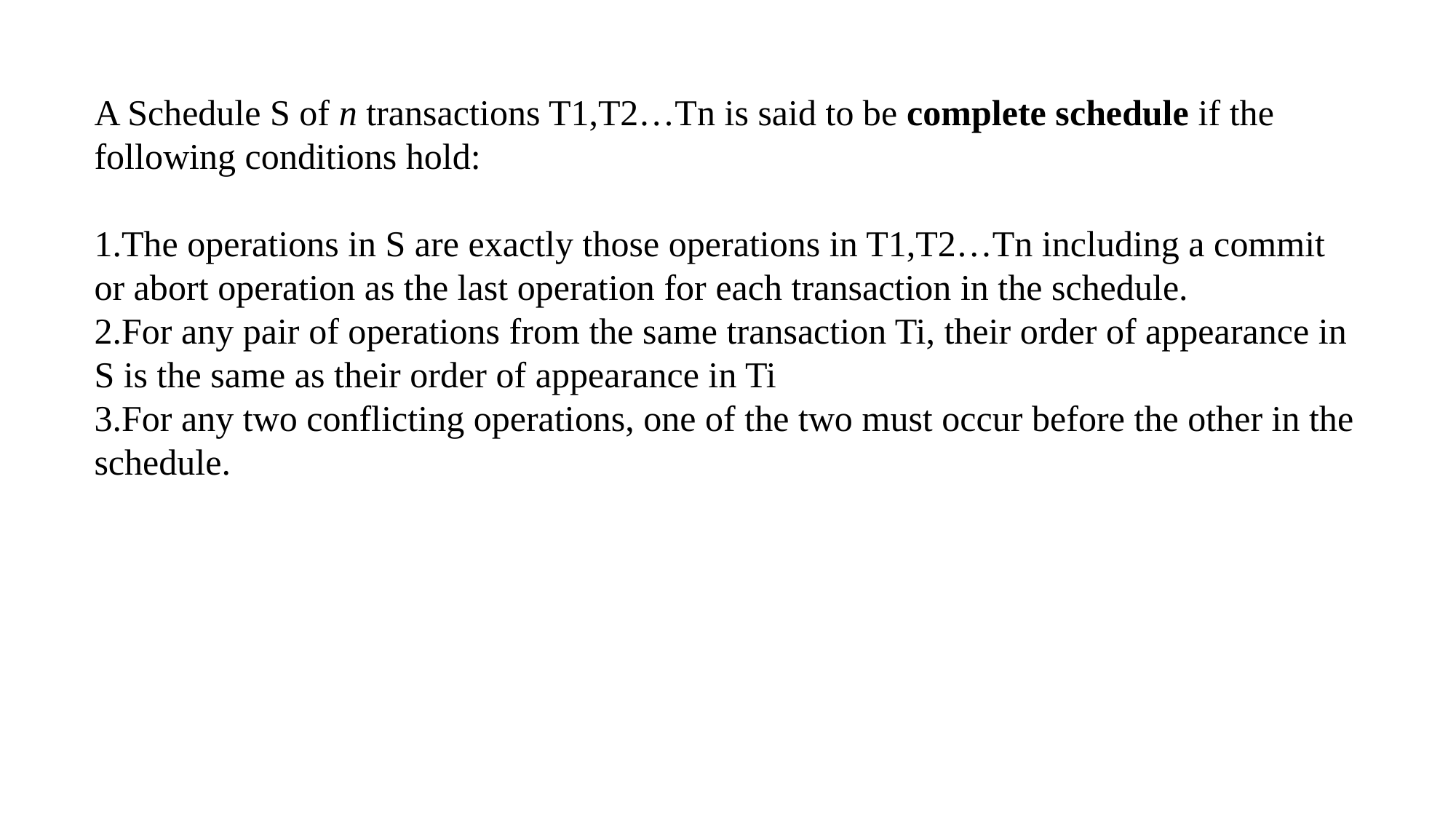

A Schedule S of n transactions T1,T2…Tn is said to be complete schedule if the following conditions hold:

1.The operations in S are exactly those operations in T1,T2…Tn including a commit or abort operation as the last operation for each transaction in the schedule.
2.For any pair of operations from the same transaction Ti, their order of appearance in S is the same as their order of appearance in Ti
3.For any two conflicting operations, one of the two must occur before the other in the schedule.